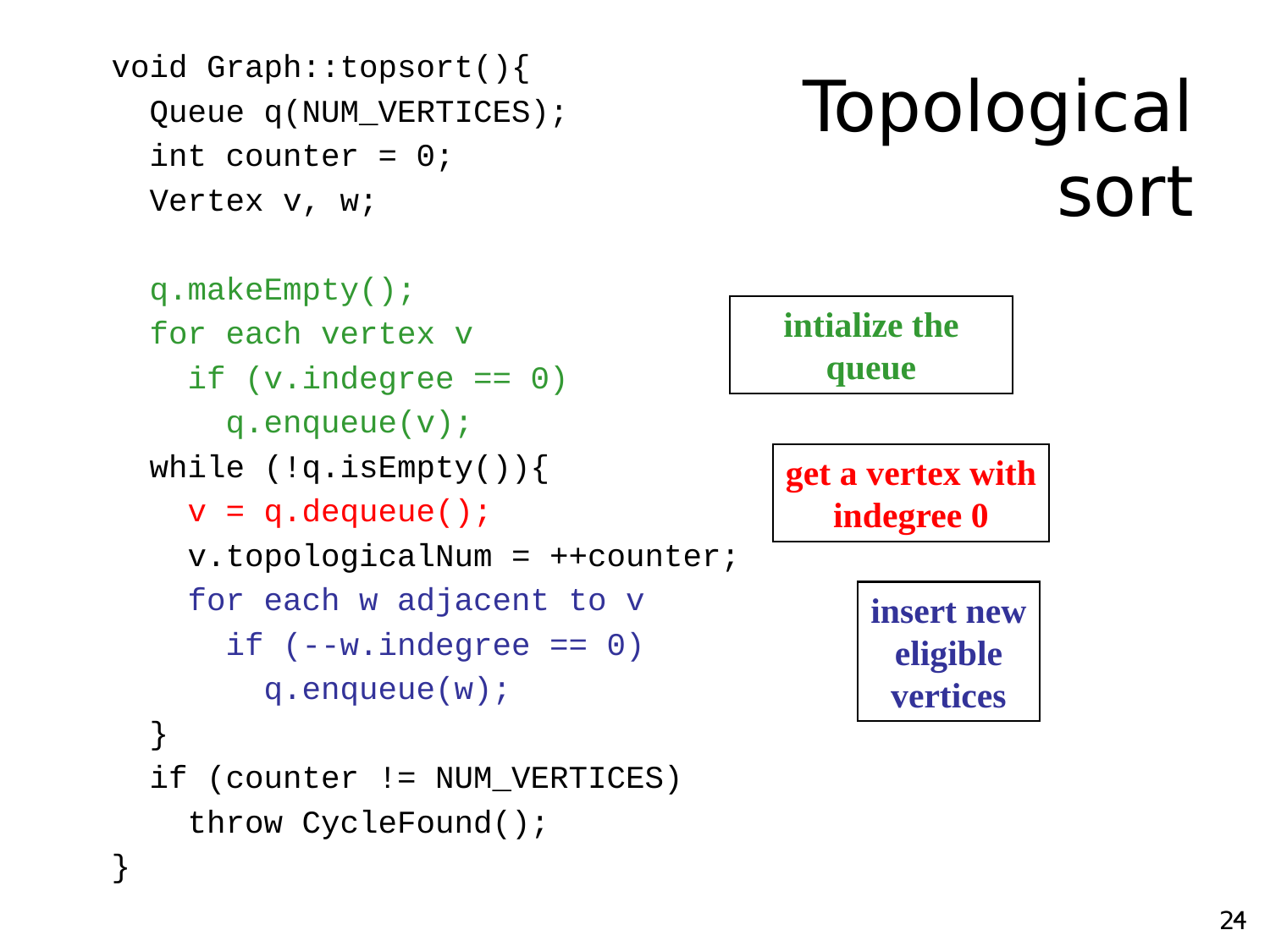

# Topological sort
void Graph::topsort(){
  Queue q(NUM_VERTICES);
  int counter = 0;
  Vertex v, w;

  q.makeEmpty();
  for each vertex v
    if (v.indegree == 0)
      q.enqueue(v);
  while (!q.isEmpty()){
    v = q.dequeue();
    v.topologicalNum = ++counter;
    for each w adjacent to v
      if (--w.indegree == 0)
        q.enqueue(w);
  }
  if (counter != NUM_VERTICES)
    throw CycleFound();
}
intialize the
queue
get a vertex with
indegree 0
insert new
eligible
vertices